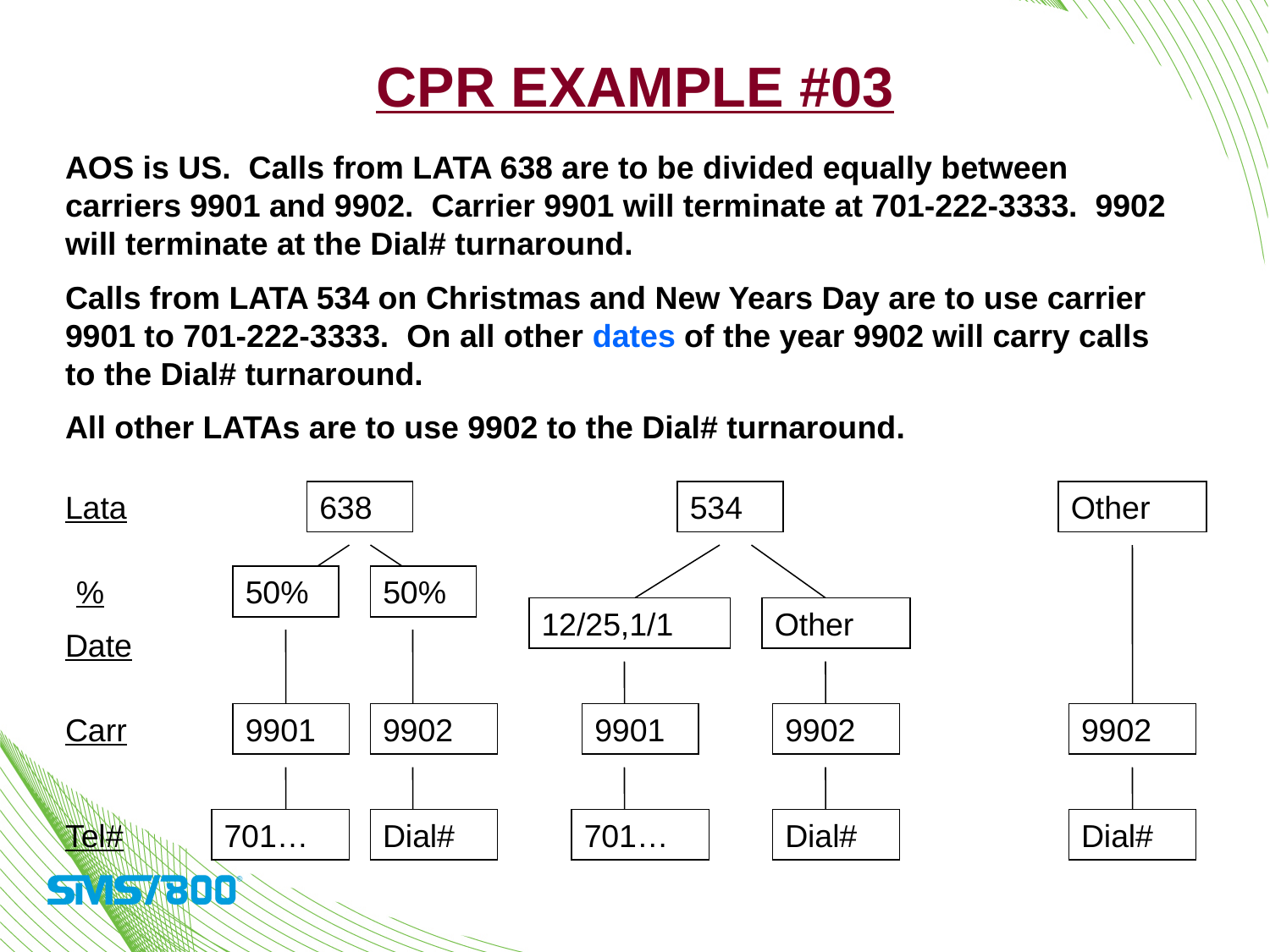

CPR Example #03
AOS is US.  Calls from LATA 638 are to be divided equally between carriers 9901 and 9902.  Carrier 9901 will terminate at 701-222-3333.  9902 will terminate at the Dial# turnaround.
Calls from LATA 534 on Christmas and New Years Day are to use carrier 9901 to 701-222-3333.  On all other dates of the year 9902 will carry calls to the Dial# turnaround.
All other LATAs are to use 9902 to the Dial# turnaround.
Lata
638
534
Other

%
50%
50%
12/25,1/1
Other
Date

Carr
9901
9902
9901
9902
9902

Tel#
701…
Dial#
701…
Dial#
Dial#